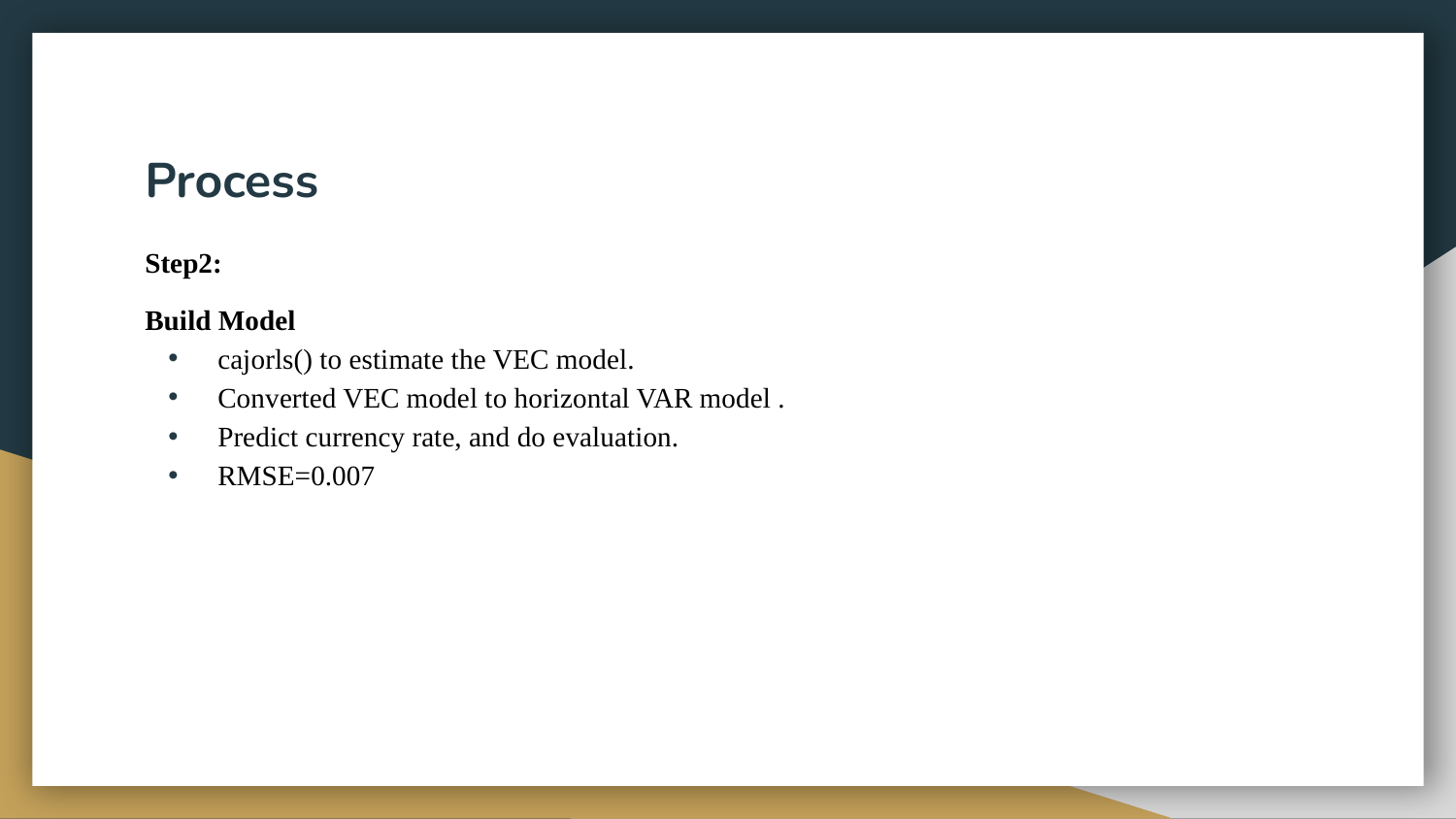

# Process
Step2:
Build Model
cajorls() to estimate the VEC model.
Converted VEC model to horizontal VAR model .
Predict currency rate, and do evaluation.
RMSE=0.007